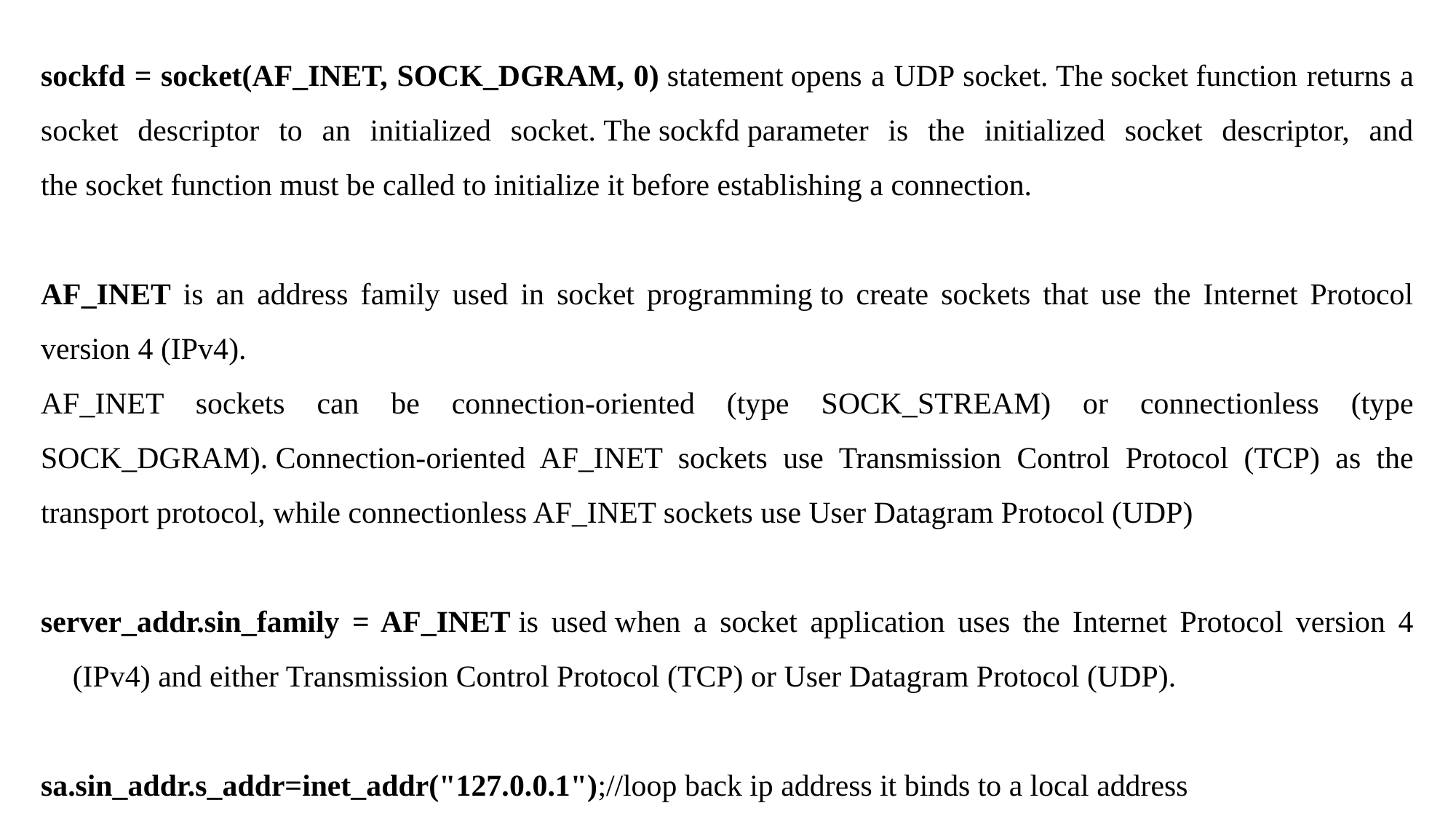

sockfd = socket(AF_INET, SOCK_DGRAM, 0) statement opens a UDP socket. The socket function returns a socket descriptor to an initialized socket. The sockfd parameter is the initialized socket descriptor, and the socket function must be called to initialize it before establishing a connection.

AF_INET is an address family used in socket programming to create sockets that use the Internet Protocol version 4 (IPv4).
AF_INET sockets can be connection-oriented (type SOCK_STREAM) or connectionless (type SOCK_DGRAM). Connection-oriented AF_INET sockets use Transmission Control Protocol (TCP) as the transport protocol, while connectionless AF_INET sockets use User Datagram Protocol (UDP)

server_addr.sin_family = AF_INET is used when a socket application uses the Internet Protocol version 4 (IPv4) and either Transmission Control Protocol (TCP) or User Datagram Protocol (UDP).

sa.sin_addr.s_addr=inet_addr("127.0.0.1");//loop back ip address it binds to a local address